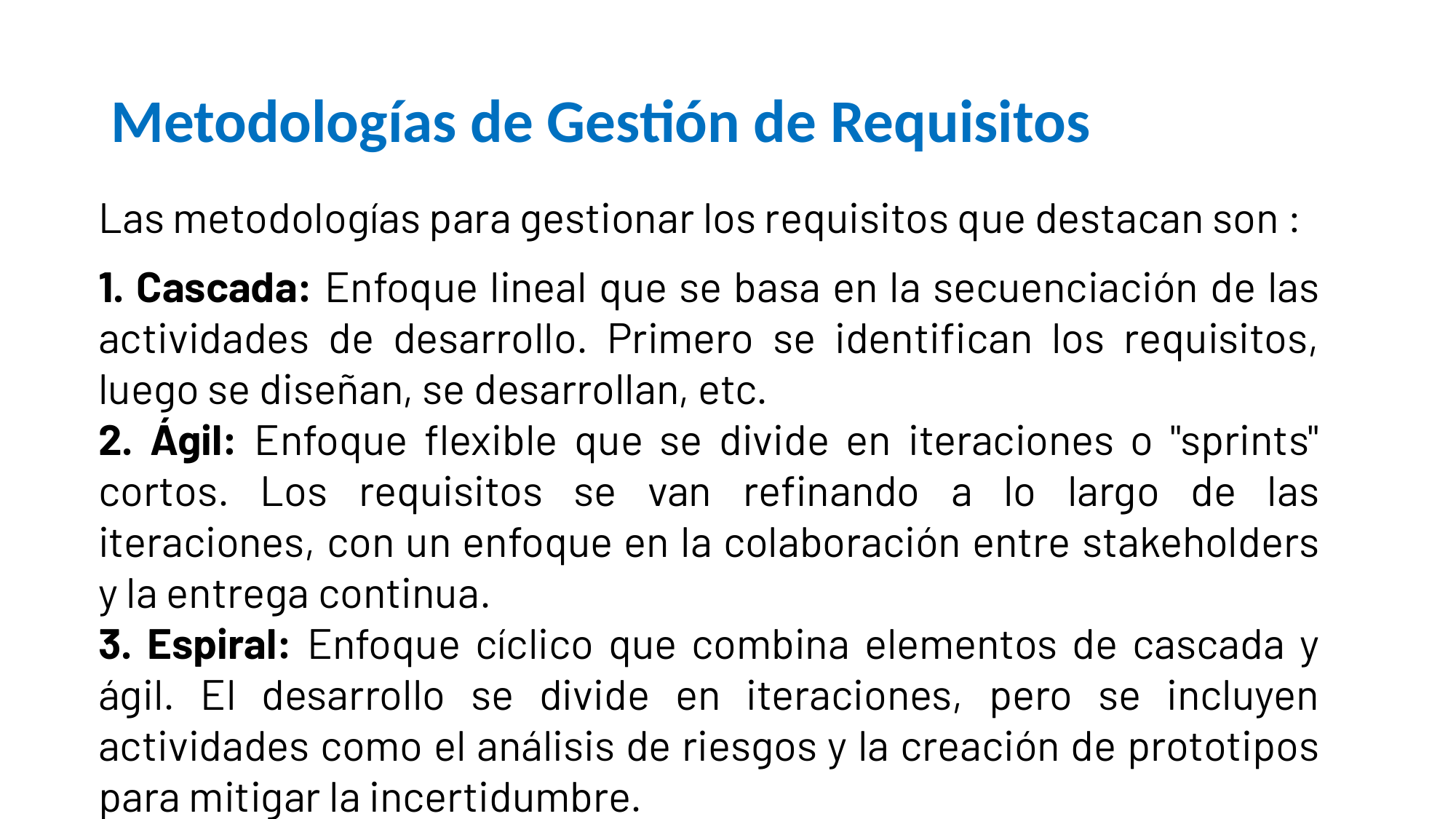

# Metodologías de Gestión de Requisitos
Las metodologías para gestionar los requisitos que destacan son :

1. Cascada: Enfoque lineal que se basa en la secuenciación de las actividades de desarrollo. Primero se identifican los requisitos, luego se diseñan, se desarrollan, etc.
2. Ágil: Enfoque flexible que se divide en iteraciones o "sprints" cortos. Los requisitos se van refinando a lo largo de las iteraciones, con un enfoque en la colaboración entre stakeholders y la entrega continua.
3. Espiral: Enfoque cíclico que combina elementos de cascada y ágil. El desarrollo se divide en iteraciones, pero se incluyen actividades como el análisis de riesgos y la creación de prototipos para mitigar la incertidumbre.